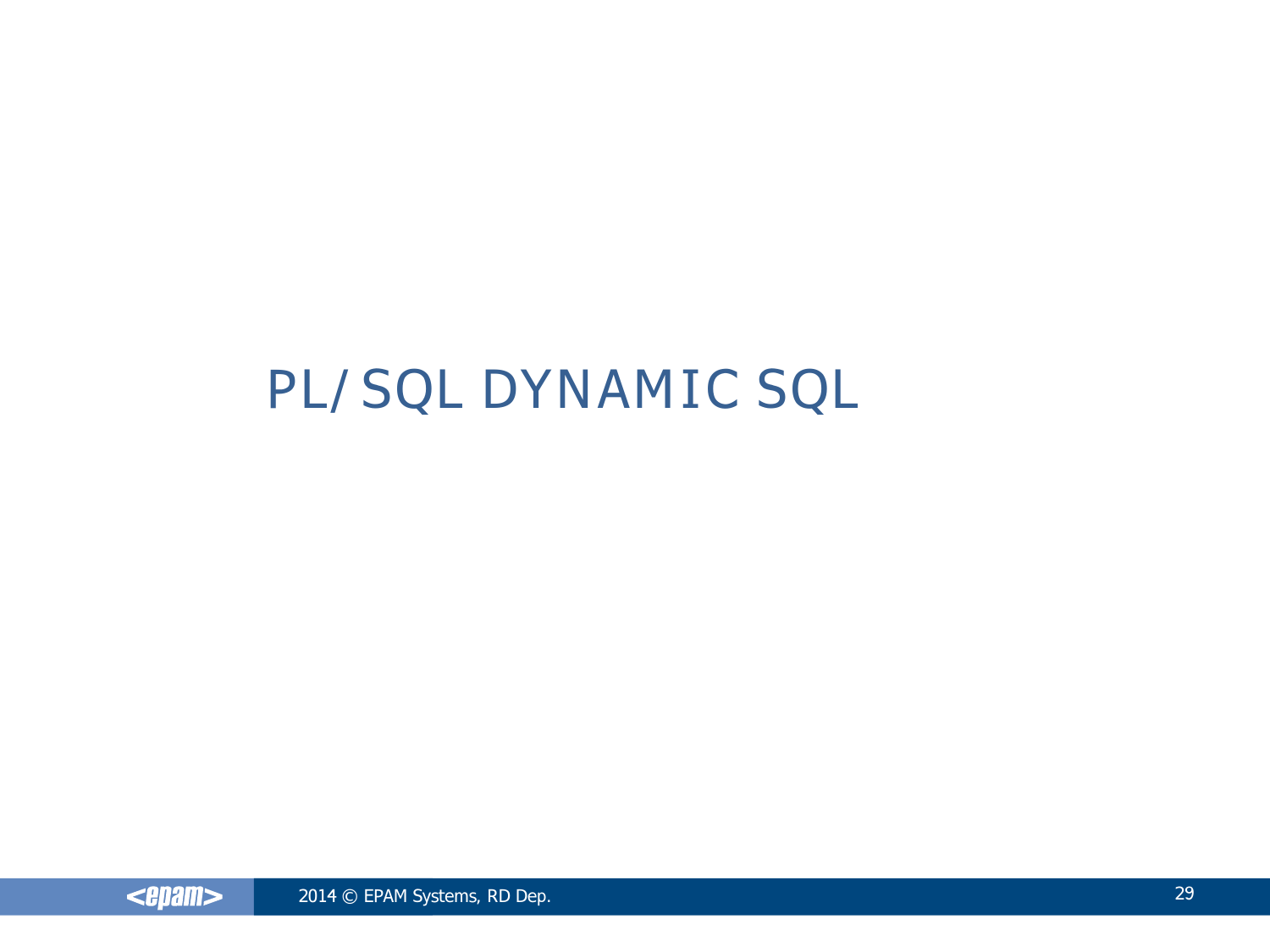

# PL/SQL Dynamic SQL
29
2014 © EPAM Systems, RD Dep.